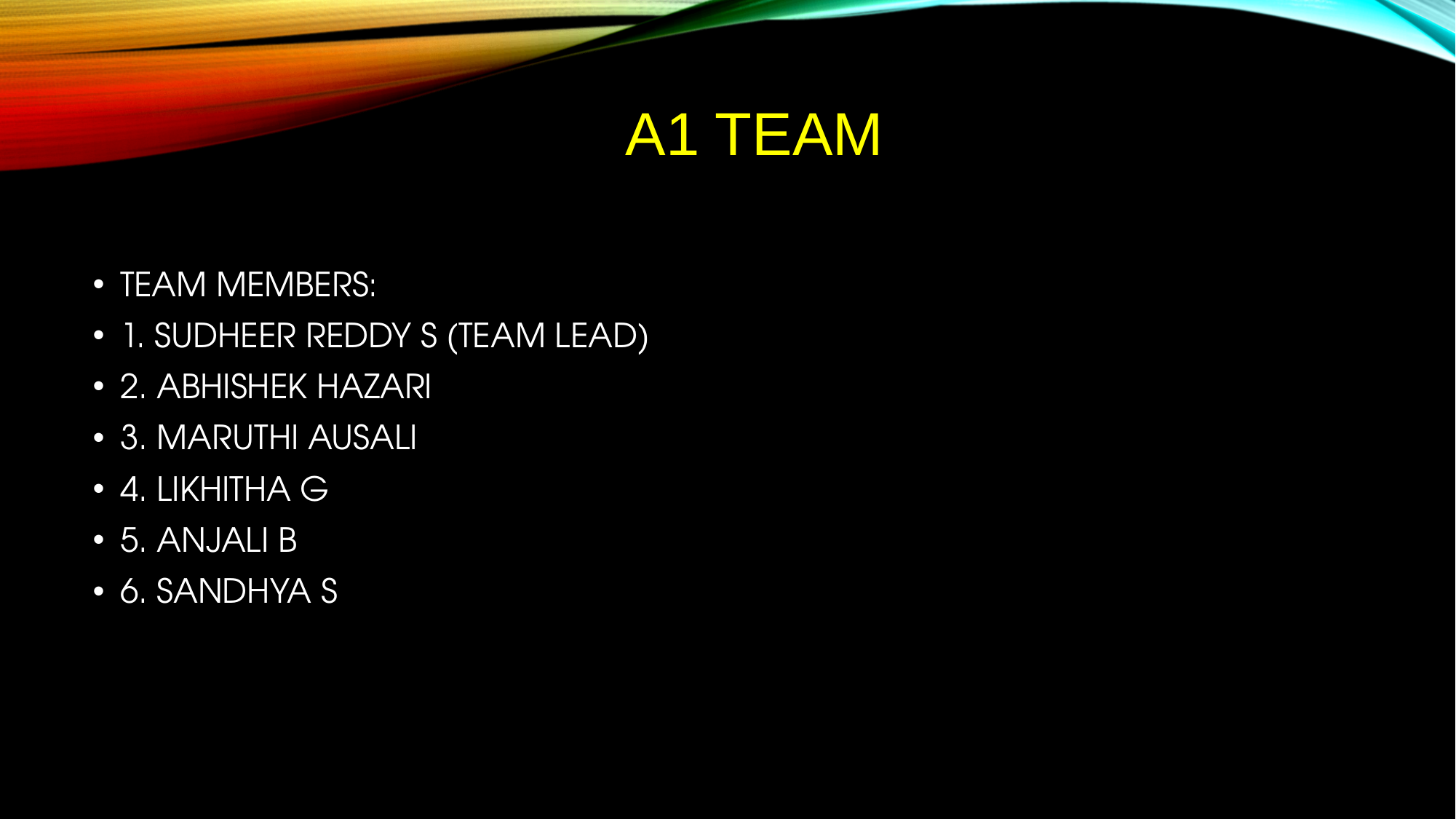

# A1 TEAM
TEAM MEMBERS:
1. SUDHEER REDDY S (TEAM LEAD)
2. ABHISHEK HAZARI
3. MARUTHI AUSALI
4. LIKHITHA G
5. ANJALI B
6. SANDHYA S